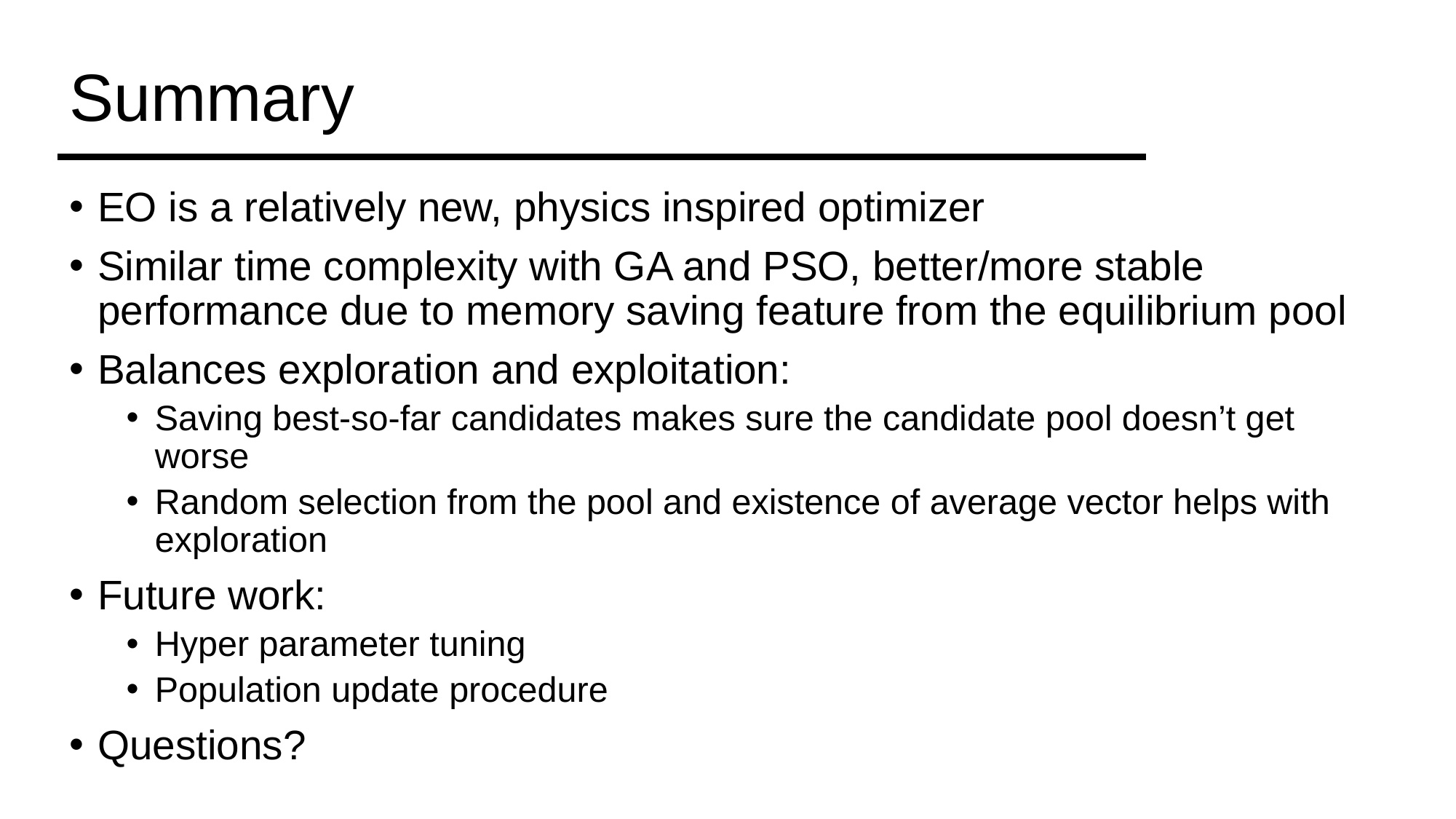

# Summary
EO is a relatively new, physics inspired optimizer
Similar time complexity with GA and PSO, better/more stable performance due to memory saving feature from the equilibrium pool
Balances exploration and exploitation:
Saving best-so-far candidates makes sure the candidate pool doesn’t get worse
Random selection from the pool and existence of average vector helps with exploration
Future work:
Hyper parameter tuning
Population update procedure
Questions?